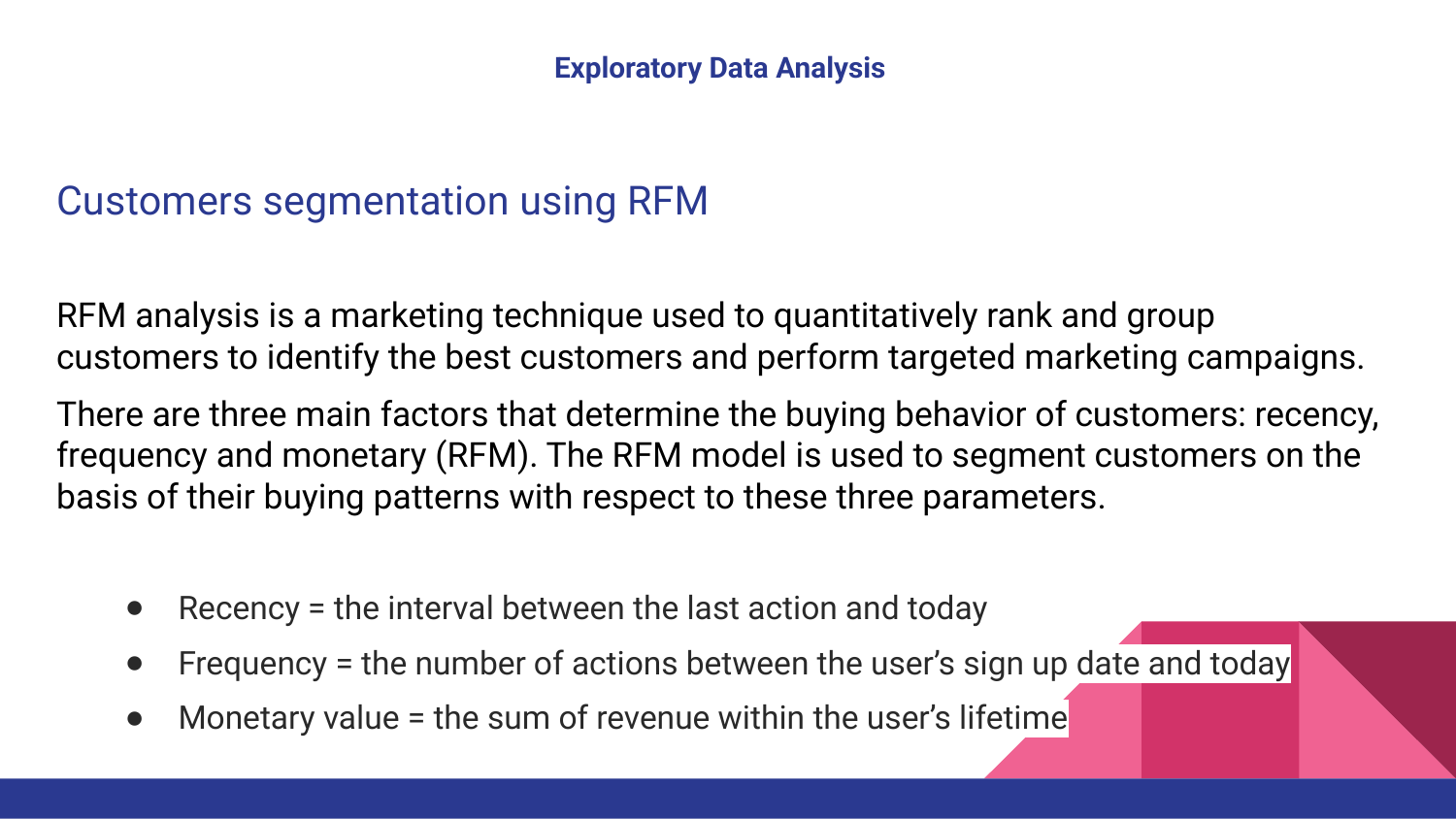

# Exploratory Data Analysis

Customers segmentation using RFM

RFM analysis is a marketing technique used to quantitatively rank and group customers to identify the best customers and perform targeted marketing campaigns.
There are three main factors that determine the buying behavior of customers: recency, frequency and monetary (RFM). The RFM model is used to segment customers on the basis of their buying patterns with respect to these three parameters.

Recency = the interval between the last action and today
Frequency = the number of actions between the user’s sign up date and today
Monetary value = the sum of revenue within the user’s lifetime